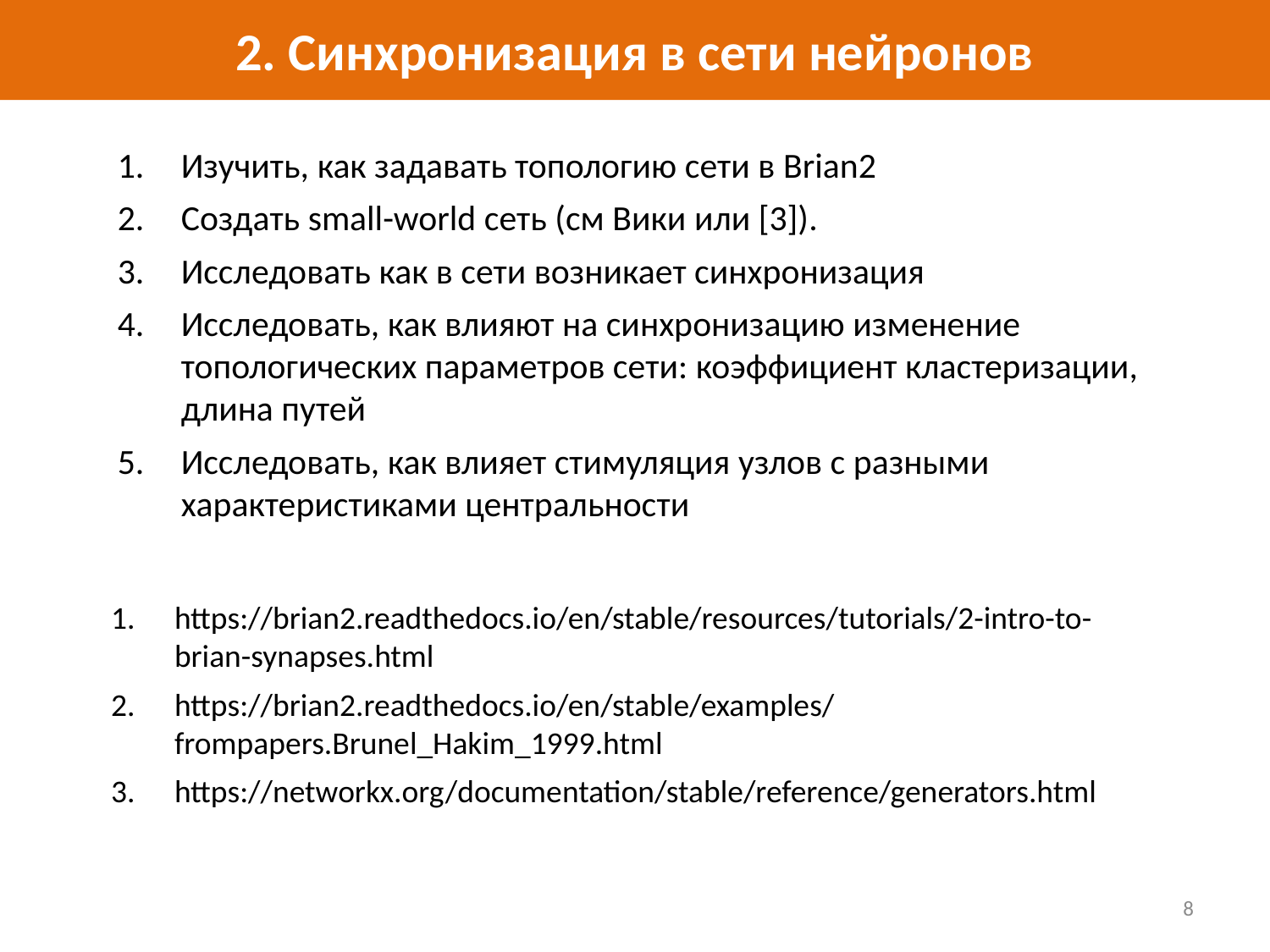

# 2. Синхронизация в сети нейронов
Изучить, как задавать топологию сети в Brian2
Создать small-world сеть (см Вики или [3]).
Исследовать как в сети возникает синхронизация
Исследовать, как влияют на синхронизацию изменение топологических параметров сети: коэффициент кластеризации, длина путей
Исследовать, как влияет стимуляция узлов с разными характеристиками центральности

https://brian2.readthedocs.io/en/stable/resources/tutorials/2-intro-to-brian-synapses.html
https://brian2.readthedocs.io/en/stable/examples/frompapers.Brunel_Hakim_1999.html
https://networkx.org/documentation/stable/reference/generators.html
8